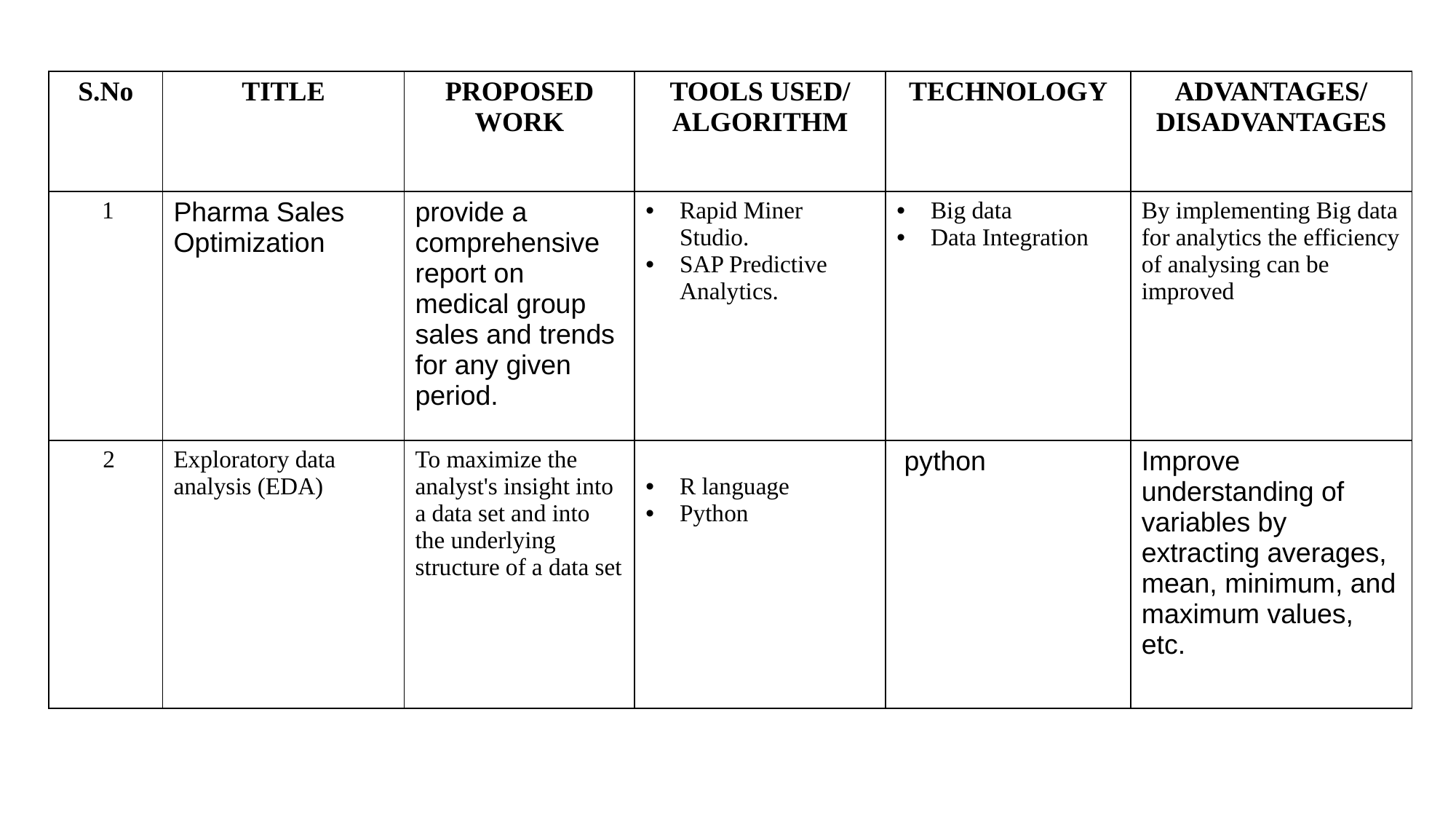

| S.No | TITLE | PROPOSED WORK | TOOLS USED/ ALGORITHM | TECHNOLOGY | ADVANTAGES/ DISADVANTAGES |
| --- | --- | --- | --- | --- | --- |
| 1 | Pharma Sales Optimization | provide a comprehensive report on medical group sales and trends for any given period. | Rapid Miner Studio. SAP Predictive Analytics. | Big data Data Integration | By implementing Big data for analytics the efficiency of analysing can be improved |
| 2 | Exploratory data analysis (EDA) | To maximize the analyst's insight into a data set and into the underlying structure of a data set | R language Python | python | Improve understanding of variables by extracting averages, mean, minimum, and maximum values, etc. |